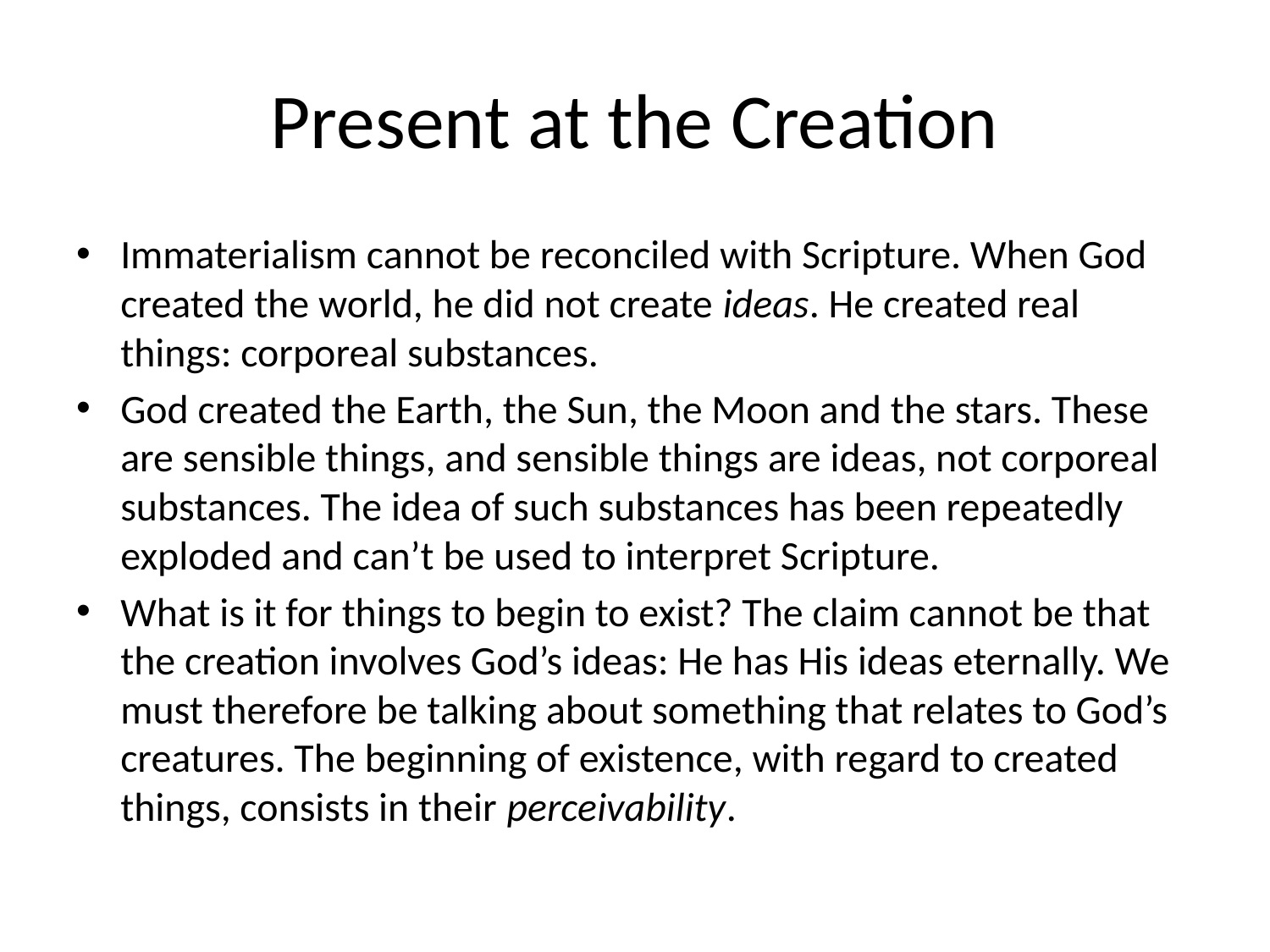

# Present at the Creation
Immaterialism cannot be reconciled with Scripture. When God created the world, he did not create ideas. He created real things: corporeal substances.
God created the Earth, the Sun, the Moon and the stars. These are sensible things, and sensible things are ideas, not corporeal substances. The idea of such substances has been repeatedly exploded and can’t be used to interpret Scripture.
What is it for things to begin to exist? The claim cannot be that the creation involves God’s ideas: He has His ideas eternally. We must therefore be talking about something that relates to God’s creatures. The beginning of existence, with regard to created things, consists in their perceivability.